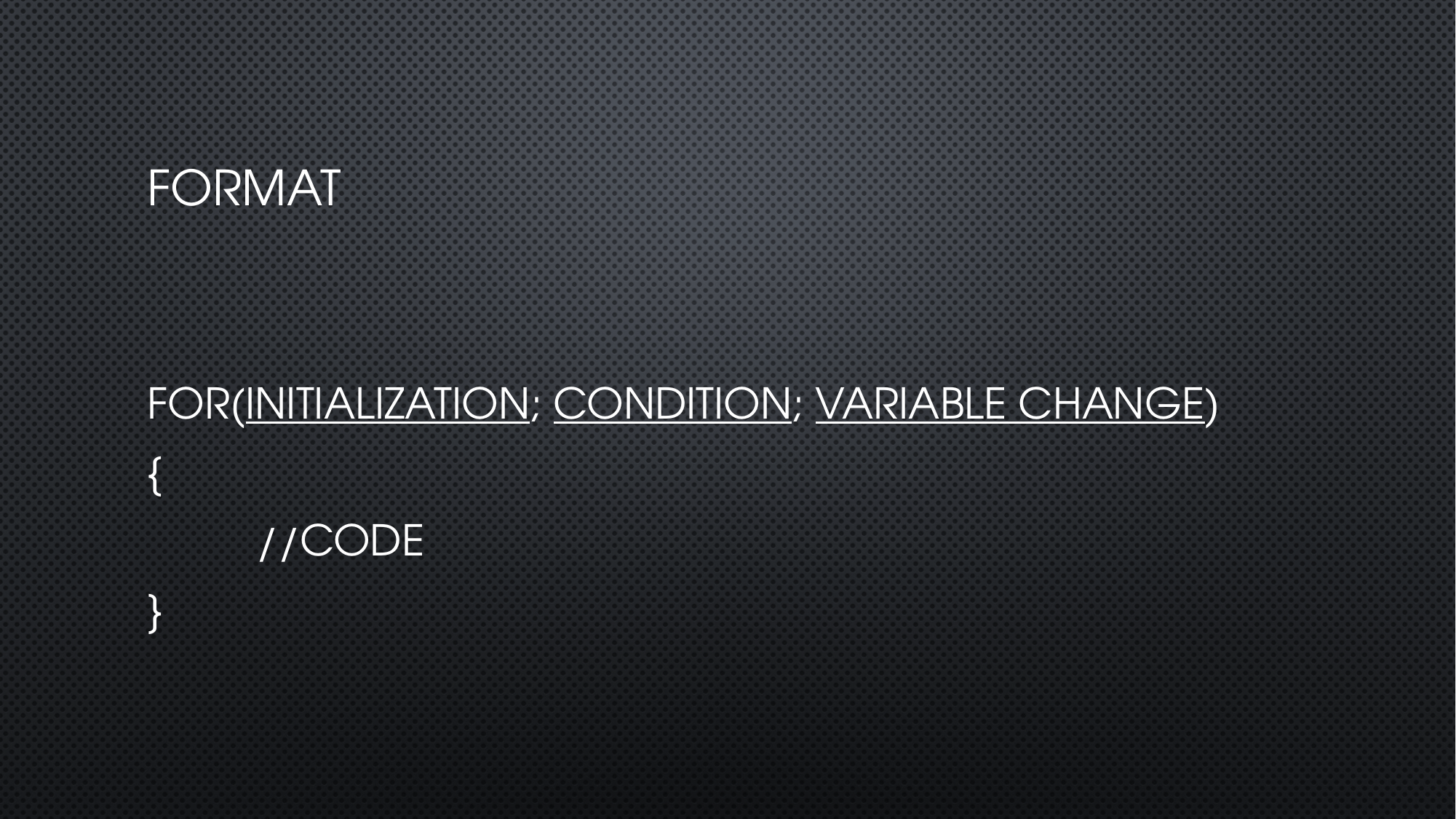

# Format
for(initialization; condition; variable change)
{
	//code
}